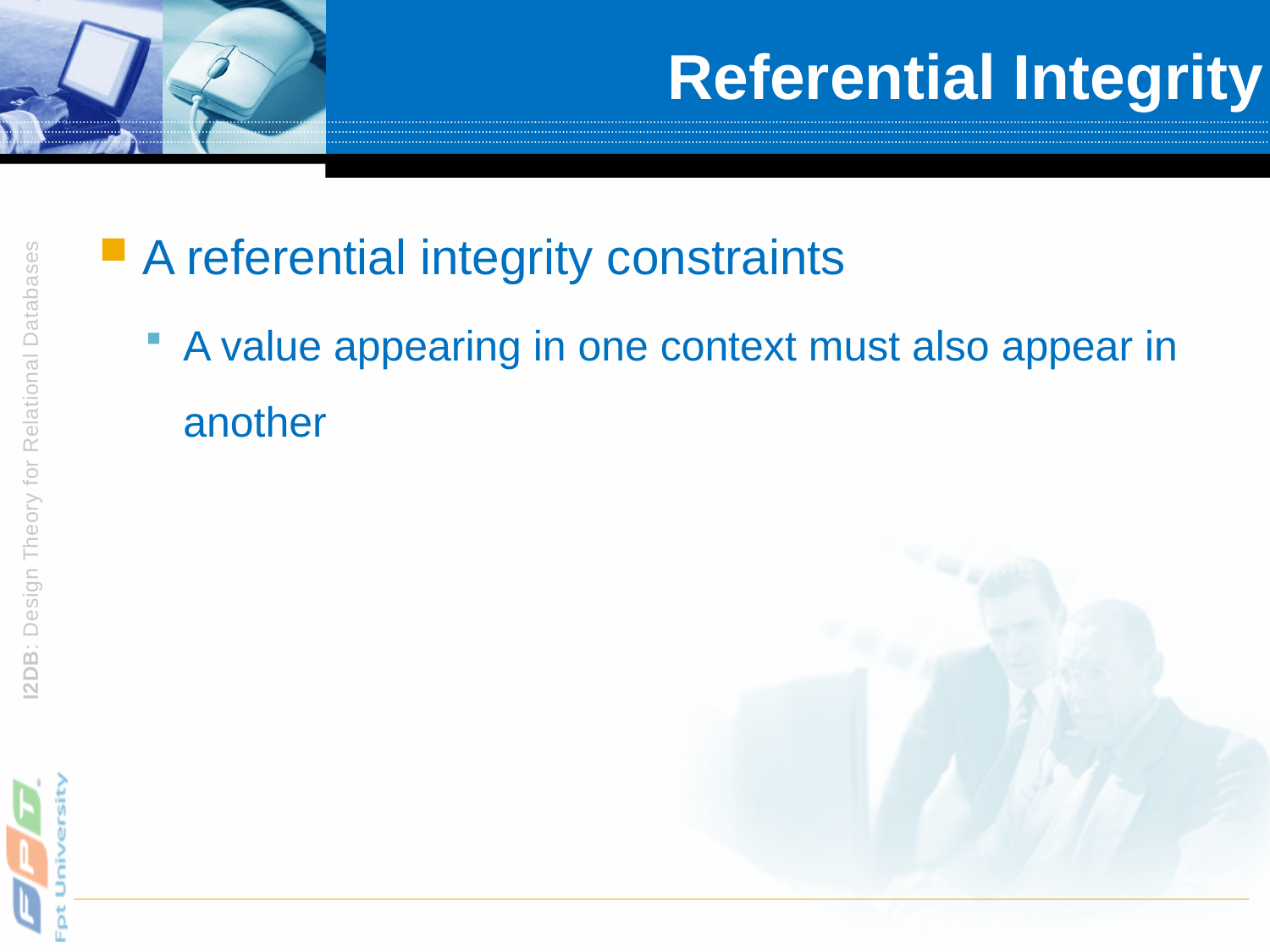

# Referential Integrity
A referential integrity constraints
A value appearing in one context must also appear in another